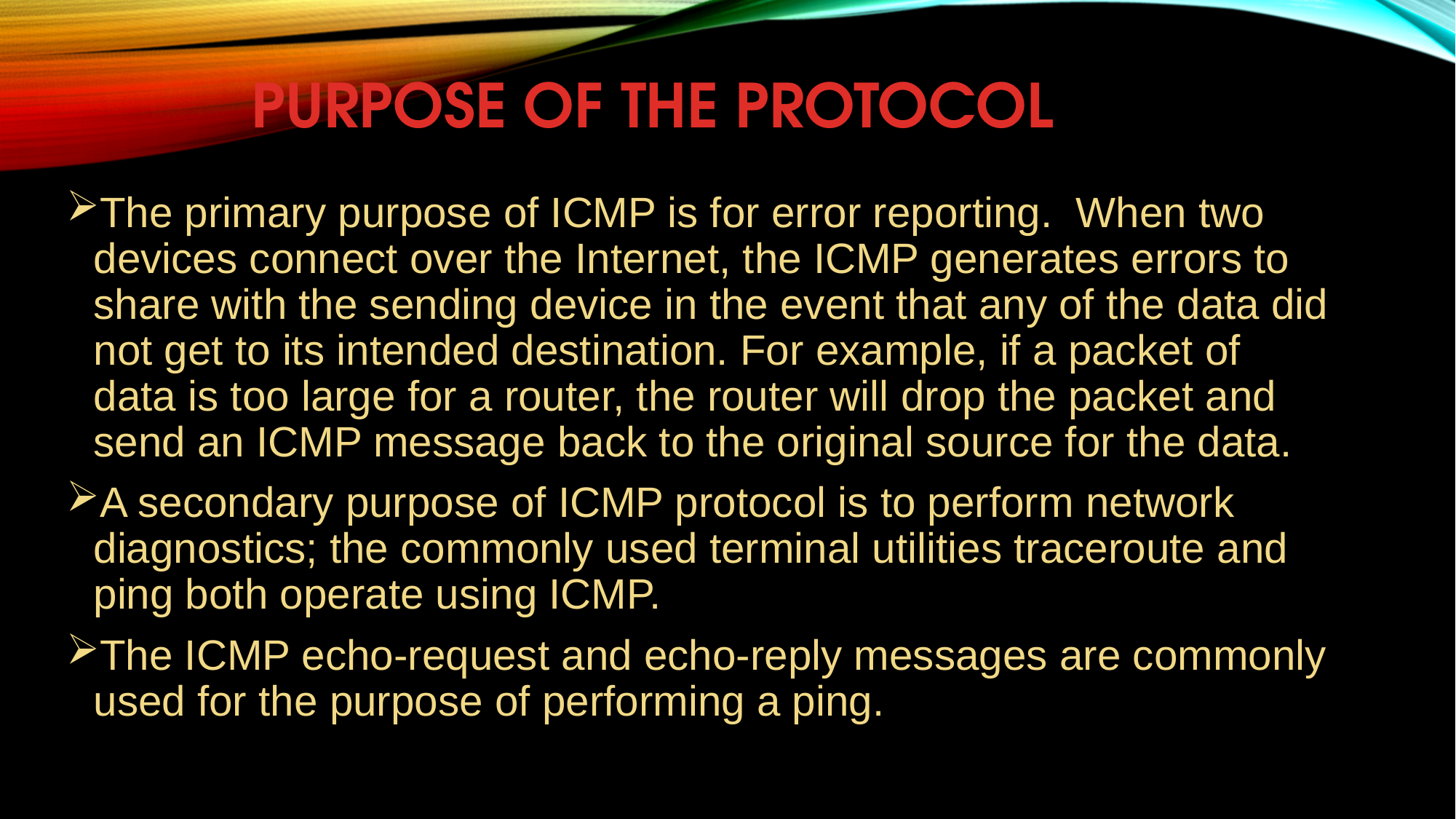

# Purpose of the protocol
The primary purpose of ICMP is for error reporting.  When two devices connect over the Internet, the ICMP generates errors to share with the sending device in the event that any of the data did not get to its intended destination. For example, if a packet of data is too large for a router, the router will drop the packet and send an ICMP message back to the original source for the data.
A secondary purpose of ICMP protocol is to perform network diagnostics; the commonly used terminal utilities traceroute and ping both operate using ICMP.
The ICMP echo-request and echo-reply messages are commonly used for the purpose of performing a ping.